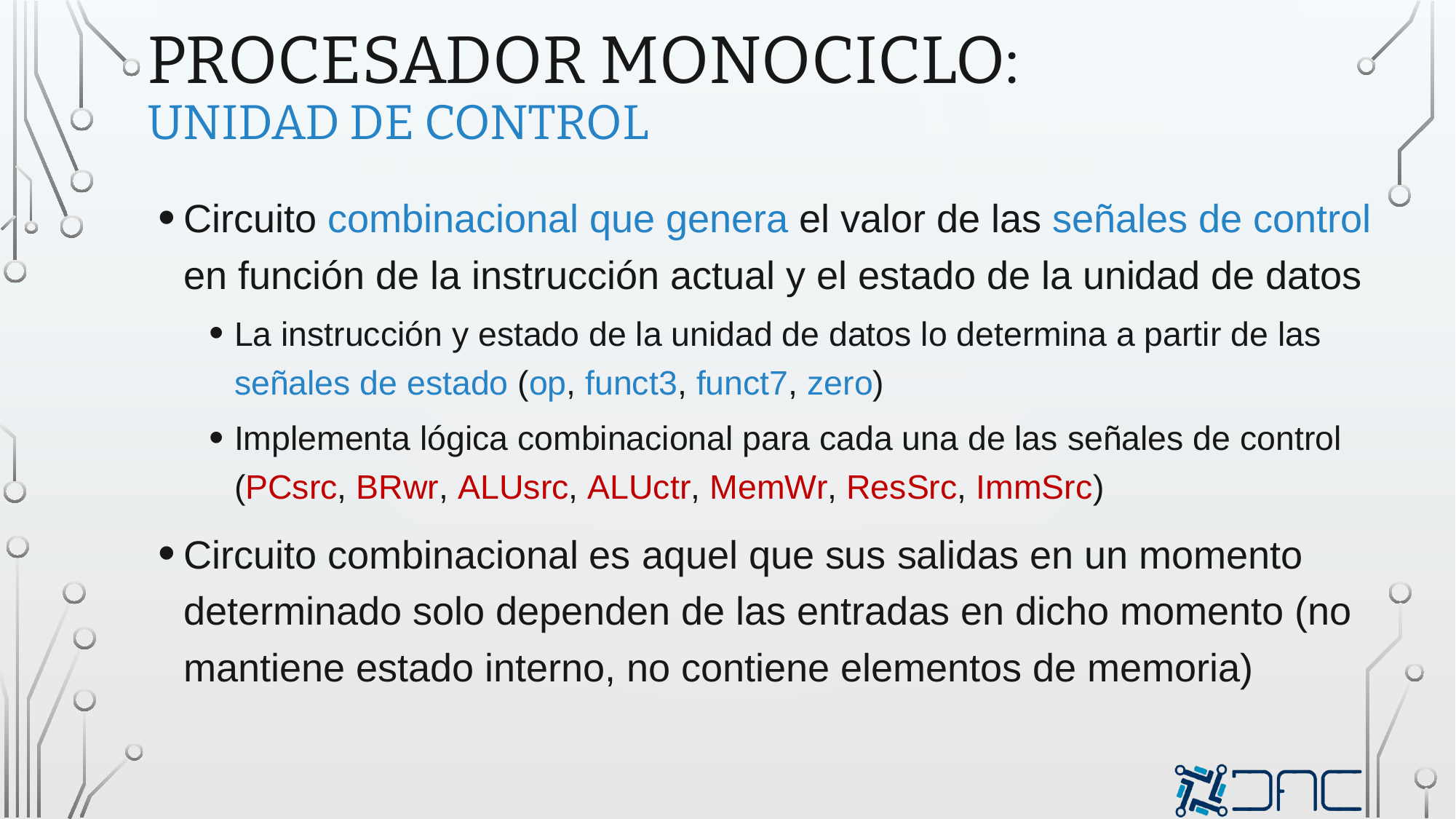

# procesador monociclo: unidad de Control
Circuito combinacional que genera el valor de las señales de control en función de la instrucción actual y el estado de la unidad de datos
La instrucción y estado de la unidad de datos lo determina a partir de las señales de estado (op, funct3, funct7, zero)
Implementa lógica combinacional para cada una de las señales de control (PCsrc, BRwr, ALUsrc, ALUctr, MemWr, ResSrc, ImmSrc)
Circuito combinacional es aquel que sus salidas en un momento determinado solo dependen de las entradas en dicho momento (no mantiene estado interno, no contiene elementos de memoria)